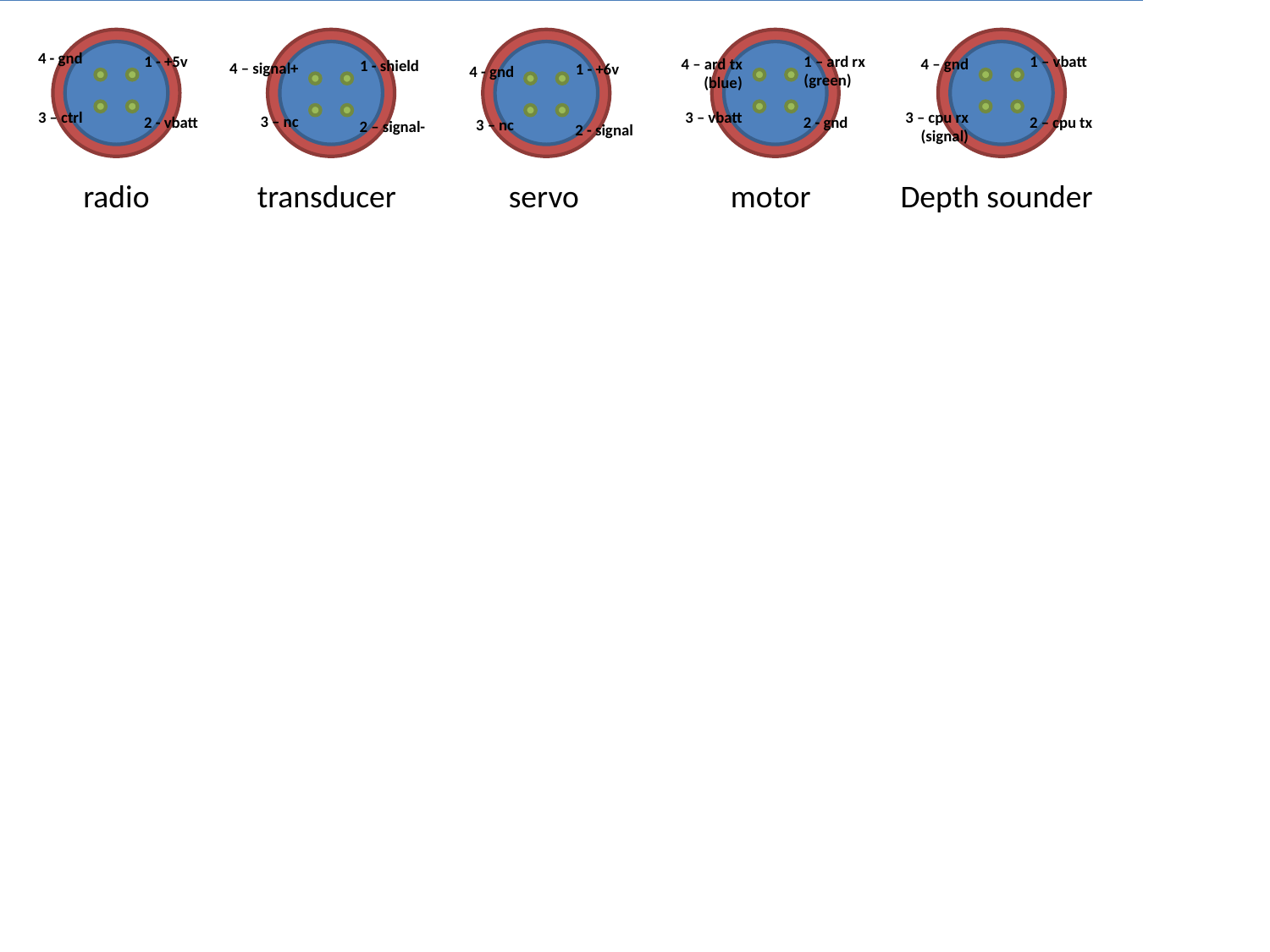

1 – vbatt
4 – gnd

3 – cpu rx (signal)

2 – cpu tx

1 - +5v

3 – ctrl

2 - vbatt

1 - shield
4 – signal+

3 – nc

2 – signal-

1 - +6v
4 - gnd

3 – nc
2 - signal

1 – ard rx (green)
4 – ard tx (blue)

3 – vbatt

2 - gnd
4 - gnd
Depth sounder

radio

transducer

servo

motor